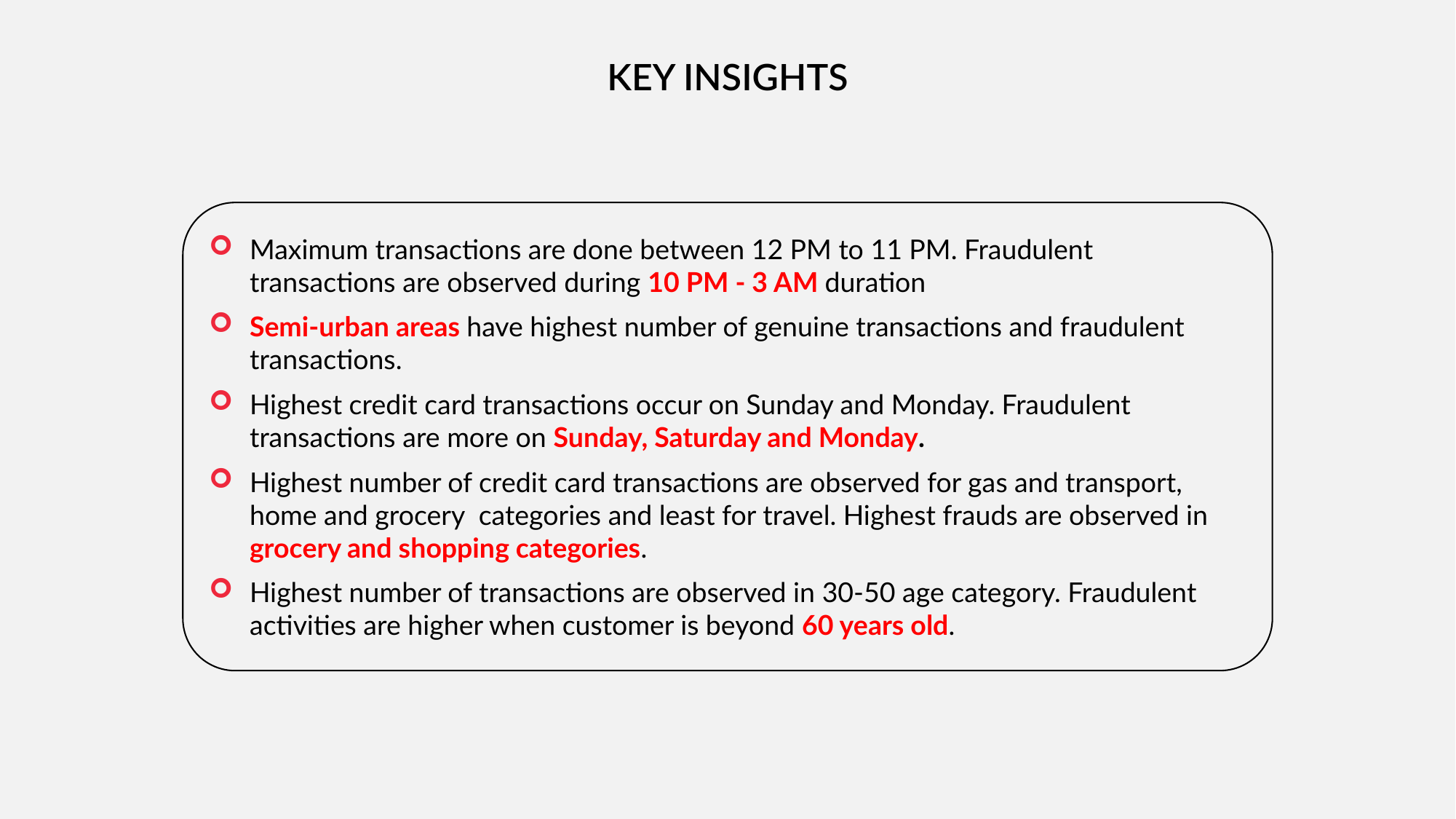

KEY INSIGHTS
Maximum transactions are done between 12 PM to 11 PM. Fraudulent transactions are observed during 10 PM - 3 AM duration
Semi-urban areas have highest number of genuine transactions and fraudulent transactions.
Highest credit card transactions occur on Sunday and Monday. Fraudulent transactions are more on Sunday, Saturday and Monday.
Highest number of credit card transactions are observed for gas and transport, home and grocery  categories and least for travel. Highest frauds are observed in grocery and shopping categories.
Highest number of transactions are observed in 30-50 age category. Fraudulent activities are higher when customer is beyond 60 years old.